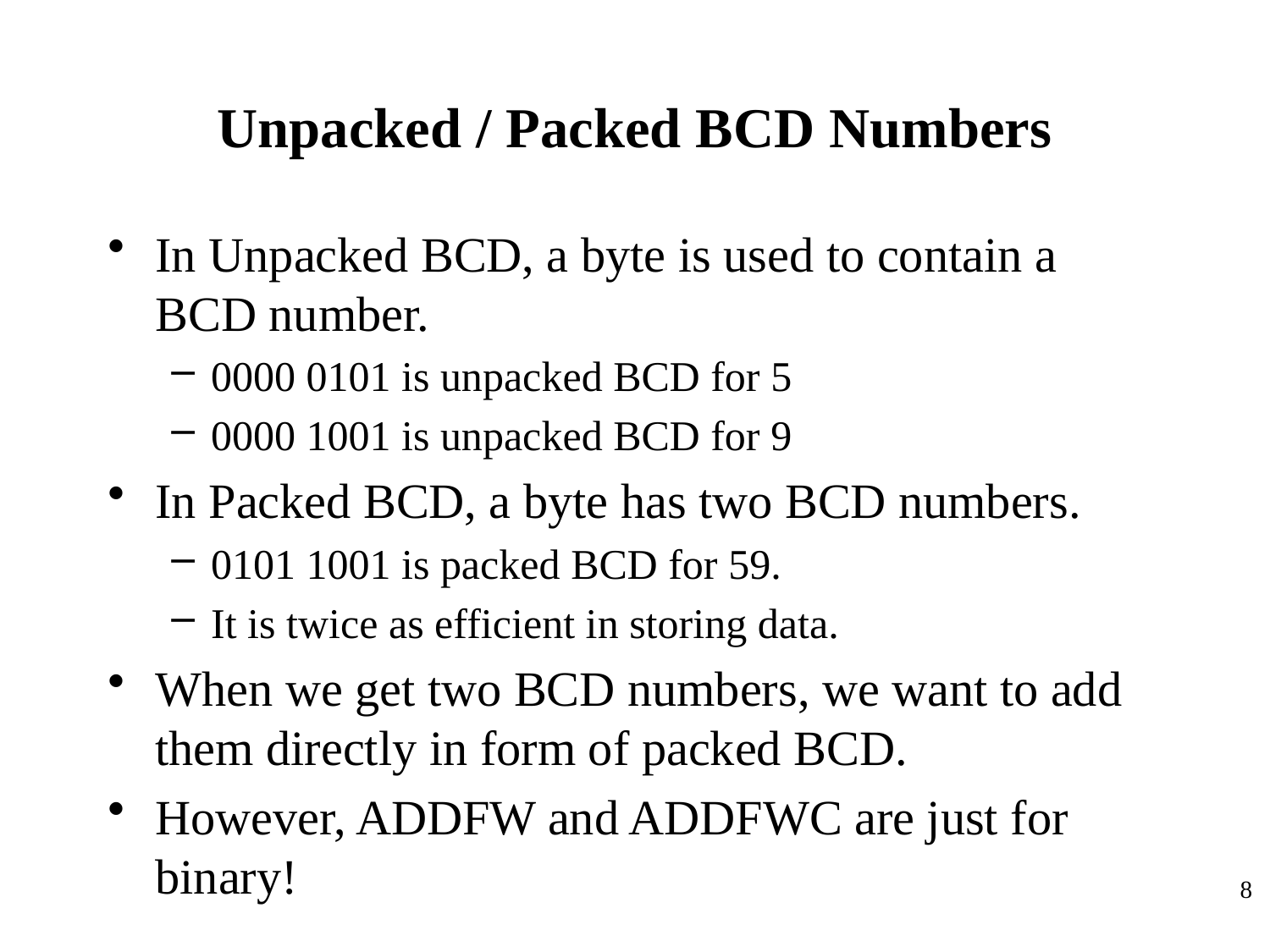

# Unpacked / Packed BCD Numbers
In Unpacked BCD, a byte is used to contain a BCD number.
0000 0101 is unpacked BCD for 5
0000 1001 is unpacked BCD for 9
In Packed BCD, a byte has two BCD numbers.
0101 1001 is packed BCD for 59.
It is twice as efficient in storing data.
When we get two BCD numbers, we want to add them directly in form of packed BCD.
However, ADDFW and ADDFWC are just for binary!
8